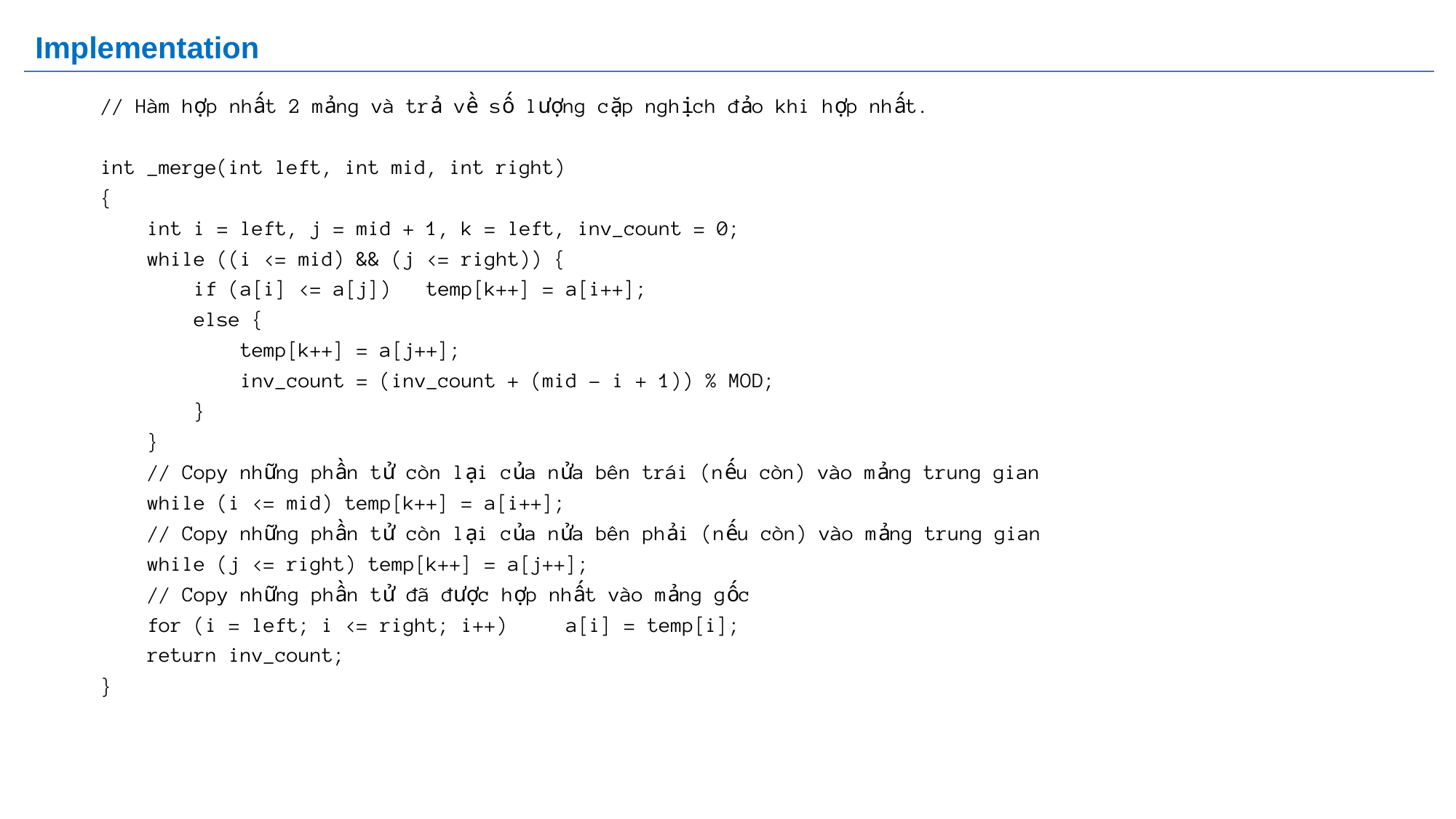

# Implementation
// Hàm hợp nhất 2 mảng và trả về số lượng cặp nghịch đảo khi hợp nhất.

int _merge(int left, int mid, int right)
{
    int i = left, j = mid + 1, k = left, inv_count = 0;
    while ((i <= mid) && (j <= right)) {
        if (a[i] <= a[j])   temp[k++] = a[i++];
        else {
            temp[k++] = a[j++];
            inv_count = (inv_count + (mid - i + 1)) % MOD;
        }
    }
    // Copy những phần tử còn lại của nửa bên trái (nếu còn) vào mảng trung gian
    while (i <= mid) temp[k++] = a[i++];
    // Copy những phần tử còn lại của nửa bên phải (nếu còn) vào mảng trung gian
    while (j <= right) temp[k++] = a[j++];
    // Copy những phần tử đã được hợp nhất vào mảng gốc
    for (i = left; i <= right; i++)     a[i] = temp[i];
    return inv_count;
}